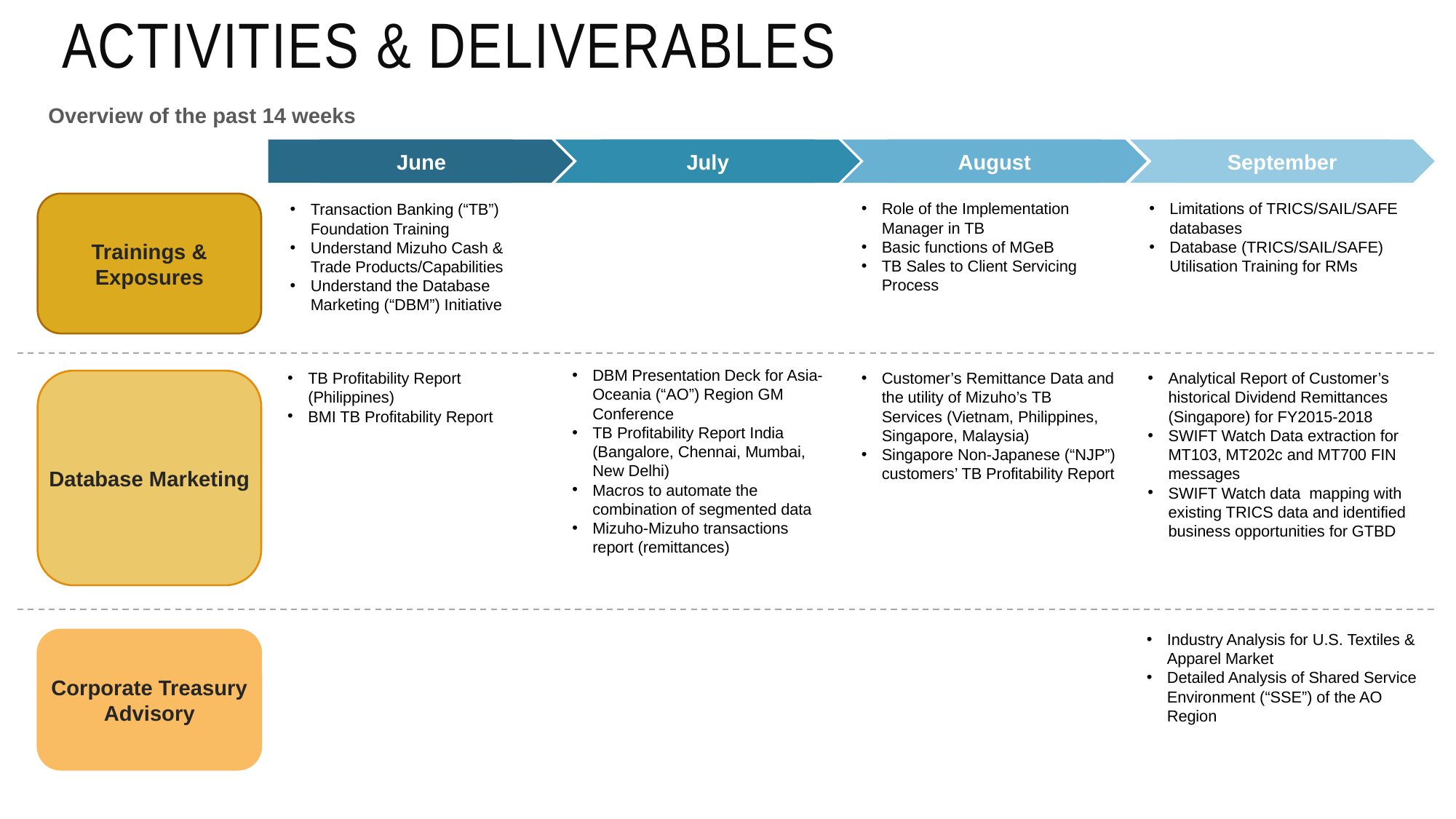

# Activities & Deliverables
Overview of the past 14 weeks

June

July

August

September
Trainings & Exposures
Role of the Implementation Manager in TB
Basic functions of MGeB
TB Sales to Client Servicing Process

Limitations of TRICS/SAIL/SAFE databases
Database (TRICS/SAIL/SAFE) Utilisation Training for RMs

Transaction Banking (“TB”) Foundation Training
Understand Mizuho Cash & Trade Products/Capabilities
Understand the Database Marketing (“DBM”) Initiative

DBM Presentation Deck for Asia-Oceania (“AO”) Region GM Conference
TB Profitability Report India (Bangalore, Chennai, Mumbai, New Delhi)
Macros to automate the combination of segmented data
Mizuho-Mizuho transactions report (remittances)
TB Profitability Report (Philippines)
BMI TB Profitability Report
Customer’s Remittance Data and the utility of Mizuho’s TB Services (Vietnam, Philippines, Singapore, Malaysia)
Singapore Non-Japanese (“NJP”) customers’ TB Profitability Report

Analytical Report of Customer’s historical Dividend Remittances (Singapore) for FY2015-2018
SWIFT Watch Data extraction for MT103, MT202c and MT700 FIN messages
SWIFT Watch data  mapping with existing TRICS data and identified business opportunities for GTBD
Database Marketing
Industry Analysis for U.S. Textiles & Apparel Market
Detailed Analysis of Shared Service Environment (“SSE”) of the AO Region
Corporate Treasury Advisory